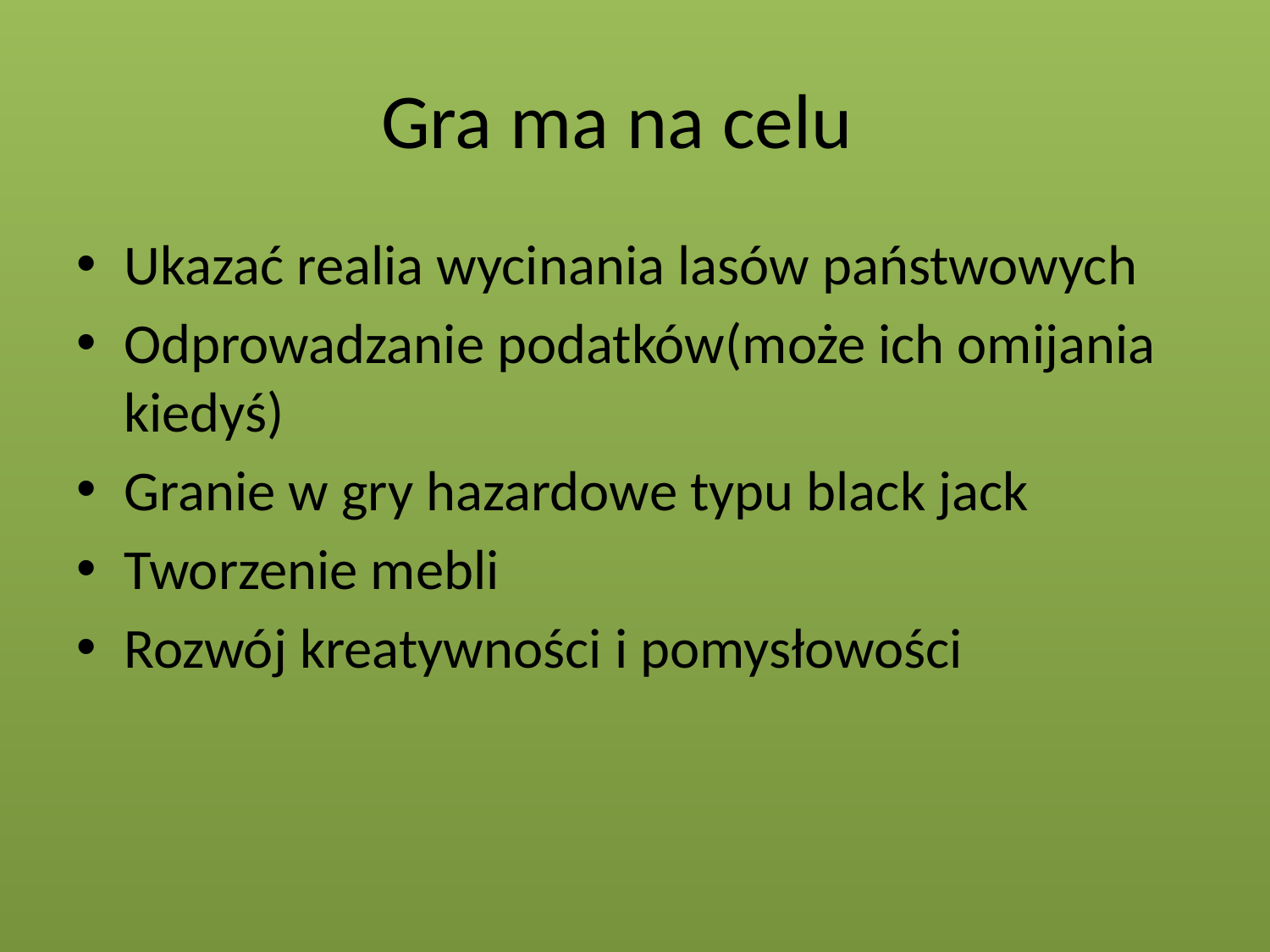

# Gra ma na celu
Ukazać realia wycinania lasów państwowych
Odprowadzanie podatków(może ich omijania kiedyś)
Granie w gry hazardowe typu black jack
Tworzenie mebli
Rozwój kreatywności i pomysłowości